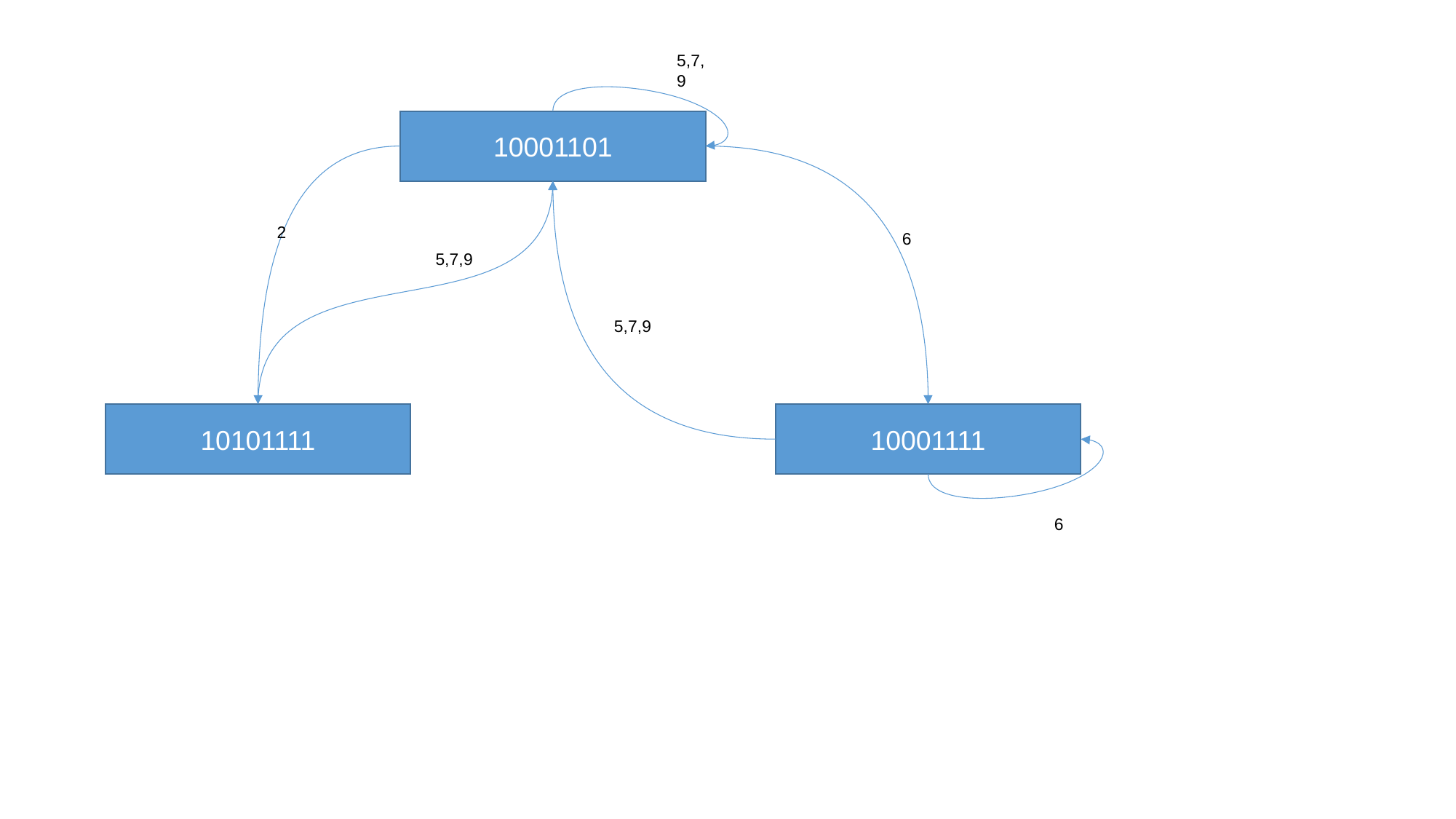

5,7,9
10001101
2
6
5,7,9
5,7,9
10001111
10101111
6